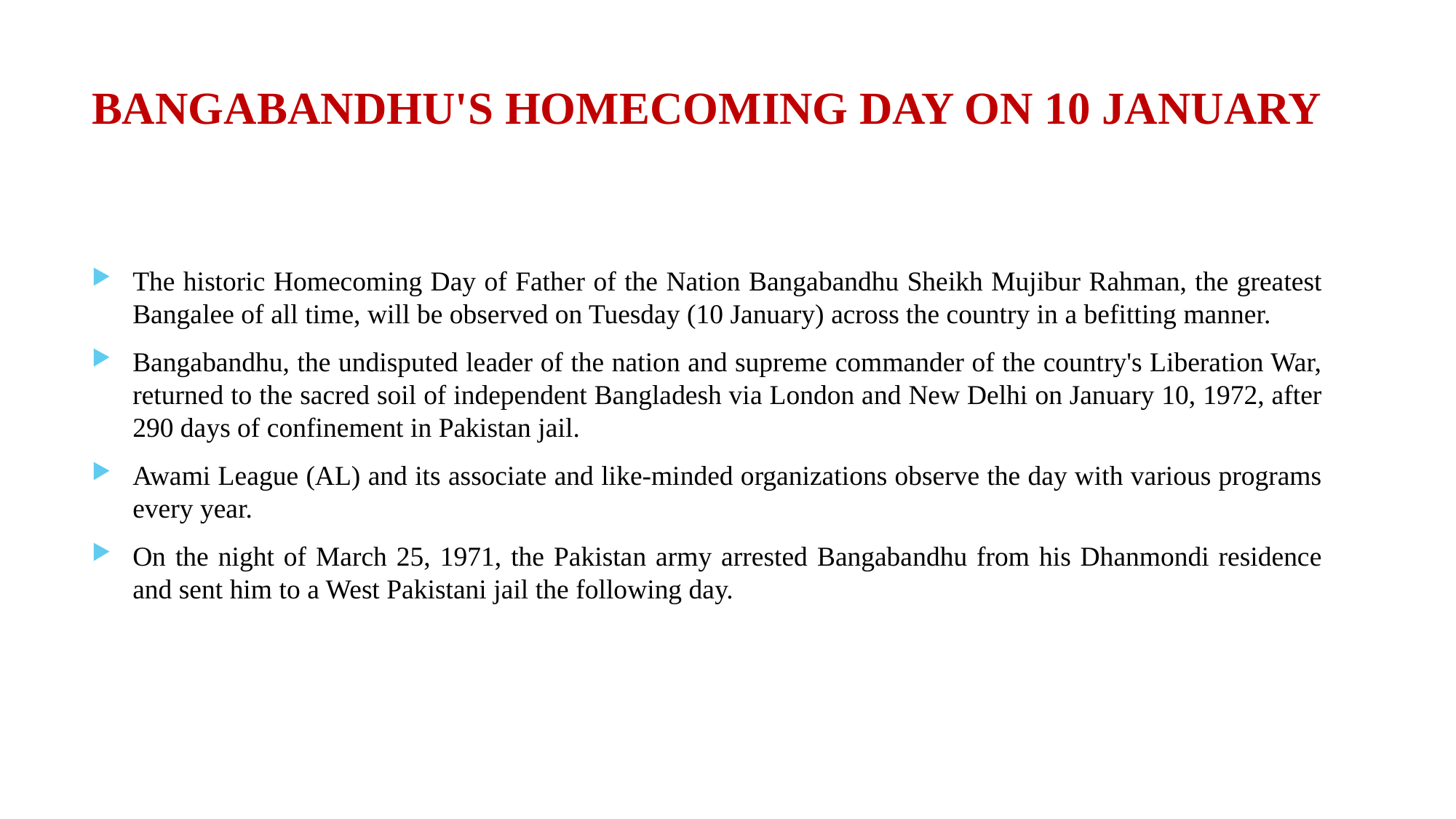

# BANGABANDHU'S HOMECOMING DAY ON 10 JANUARY
The historic Homecoming Day of Father of the Nation Bangabandhu Sheikh Mujibur Rahman, the greatest Bangalee of all time, will be observed on Tuesday (10 January) across the country in a befitting manner.
Bangabandhu, the undisputed leader of the nation and supreme commander of the country's Liberation War, returned to the sacred soil of independent Bangladesh via London and New Delhi on January 10, 1972, after 290 days of confinement in Pakistan jail.
Awami League (AL) and its associate and like-minded organizations observe the day with various programs every year.
On the night of March 25, 1971, the Pakistan army arrested Bangabandhu from his Dhanmondi residence and sent him to a West Pakistani jail the following day.